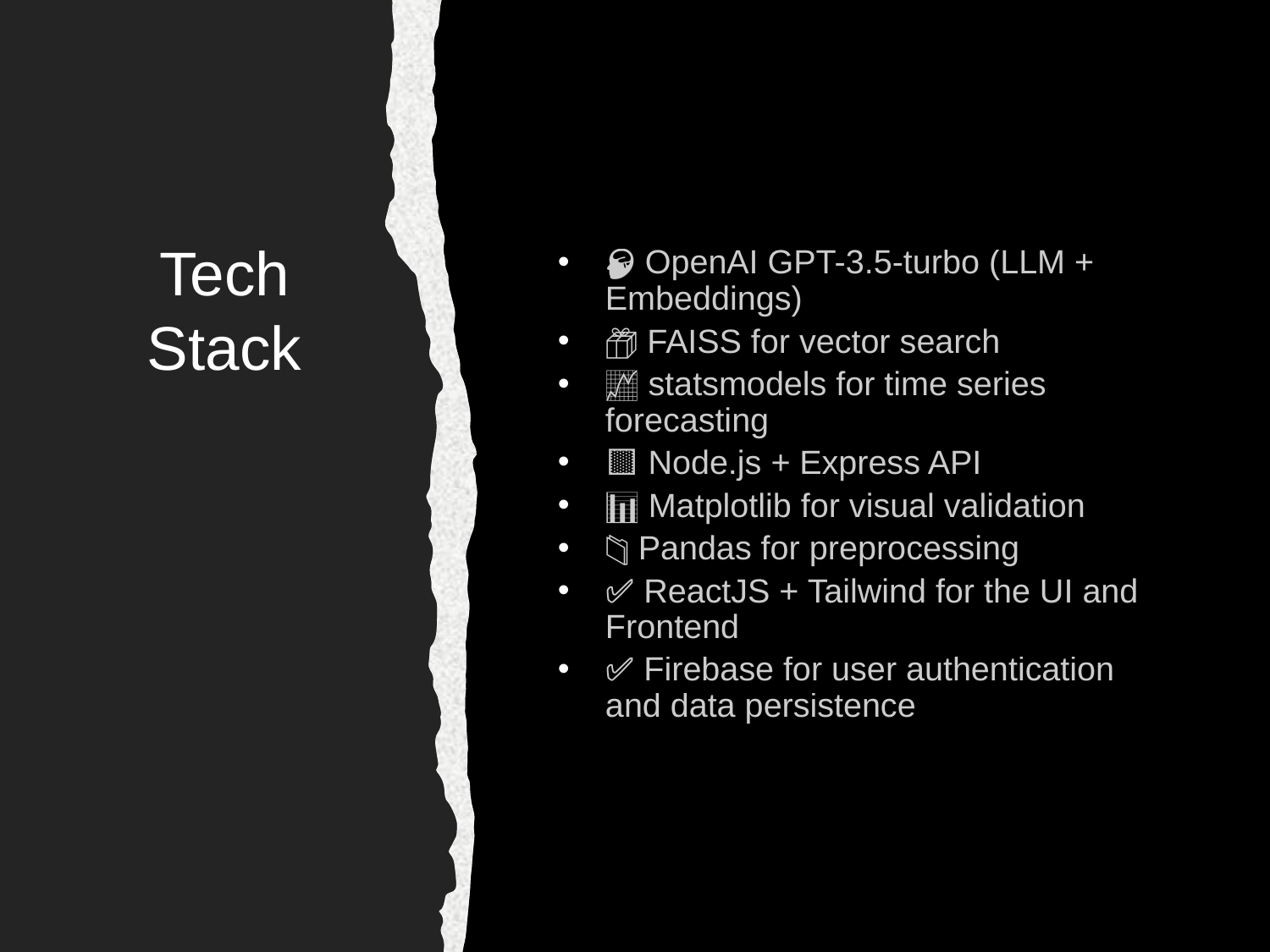

# Tech Stack
🧠 OpenAI GPT-3.5-turbo (LLM + Embeddings)
📦 FAISS for vector search
📈 statsmodels for time series forecasting
🟨 Node.js + Express API
📊 Matplotlib for visual validation
📁 Pandas for preprocessing
✅ ReactJS + Tailwind for the UI and Frontend
✅ Firebase for user authentication and data persistence